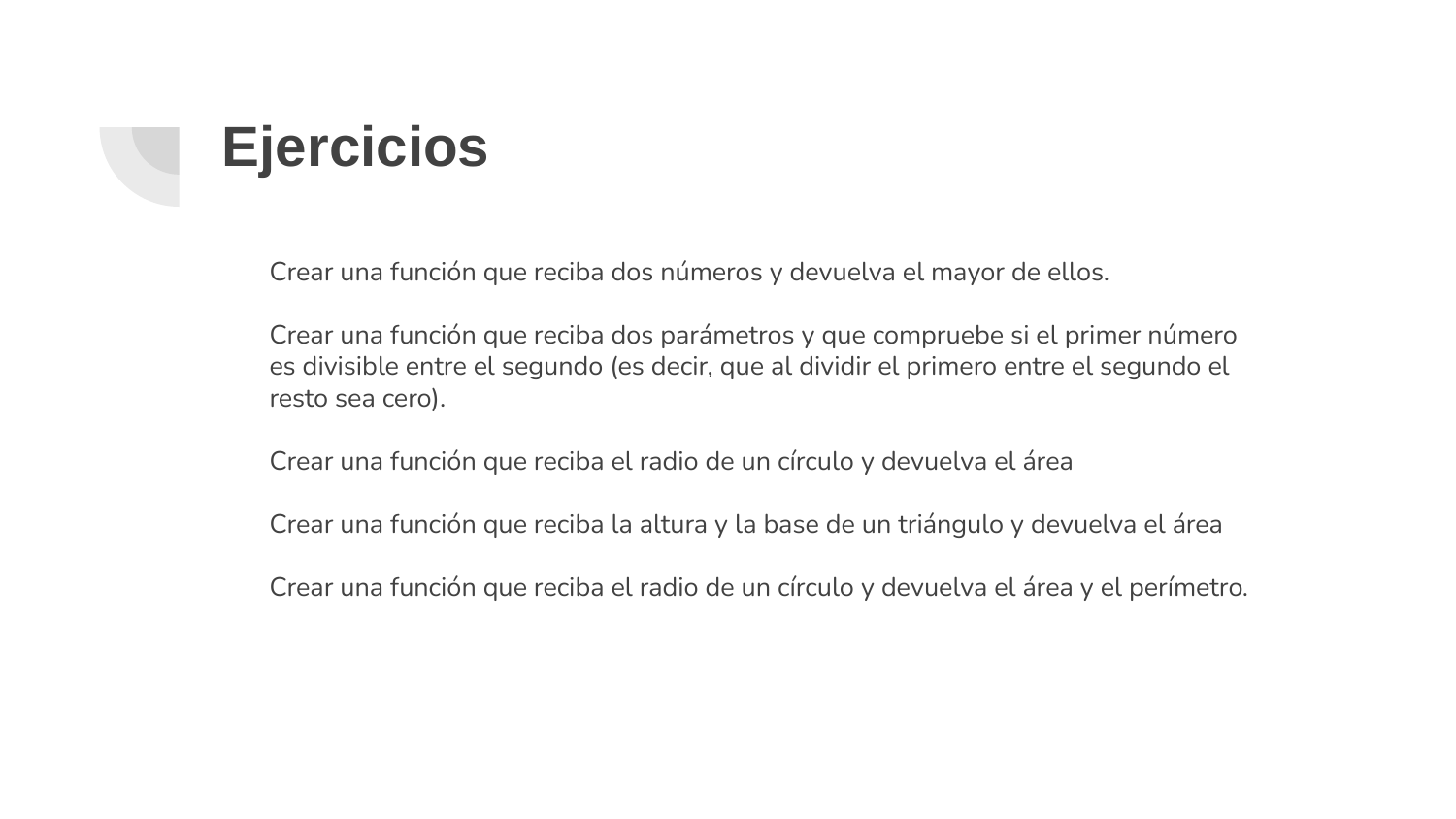

# Ejercicios
Crear una función que reciba dos números y devuelva el mayor de ellos.

Crear una función que reciba dos parámetros y que compruebe si el primer número es divisible entre el segundo (es decir, que al dividir el primero entre el segundo el resto sea cero).

Crear una función que reciba el radio de un círculo y devuelva el área

Crear una función que reciba la altura y la base de un triángulo y devuelva el área

Crear una función que reciba el radio de un círculo y devuelva el área y el perímetro.